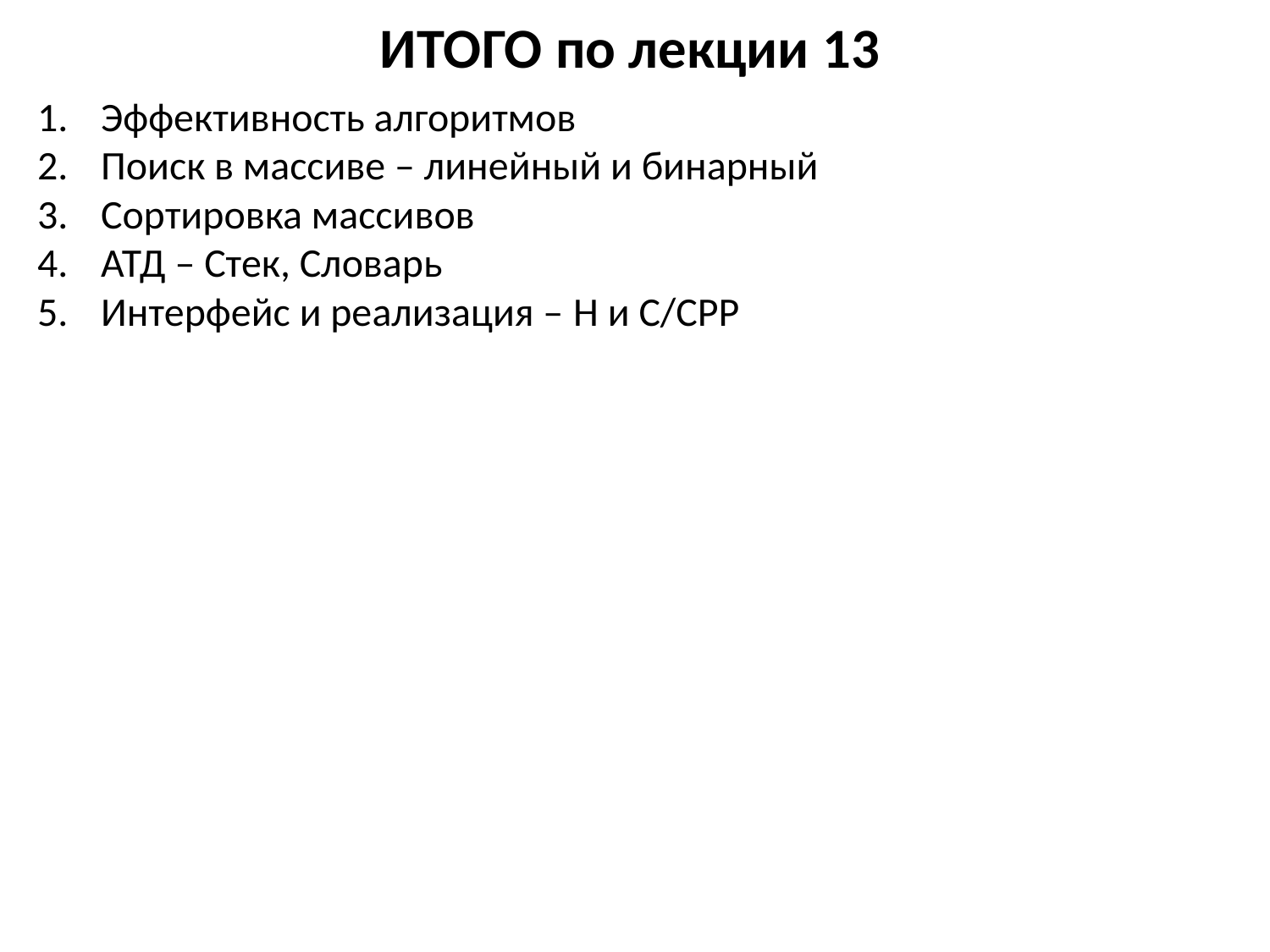

# ИТОГО по лекции 13
Эффективность алгоритмов
Поиск в массиве – линейный и бинарный
Сортировка массивов
АТД – Стек, Словарь
Интерфейс и реализация – H и C/CPP